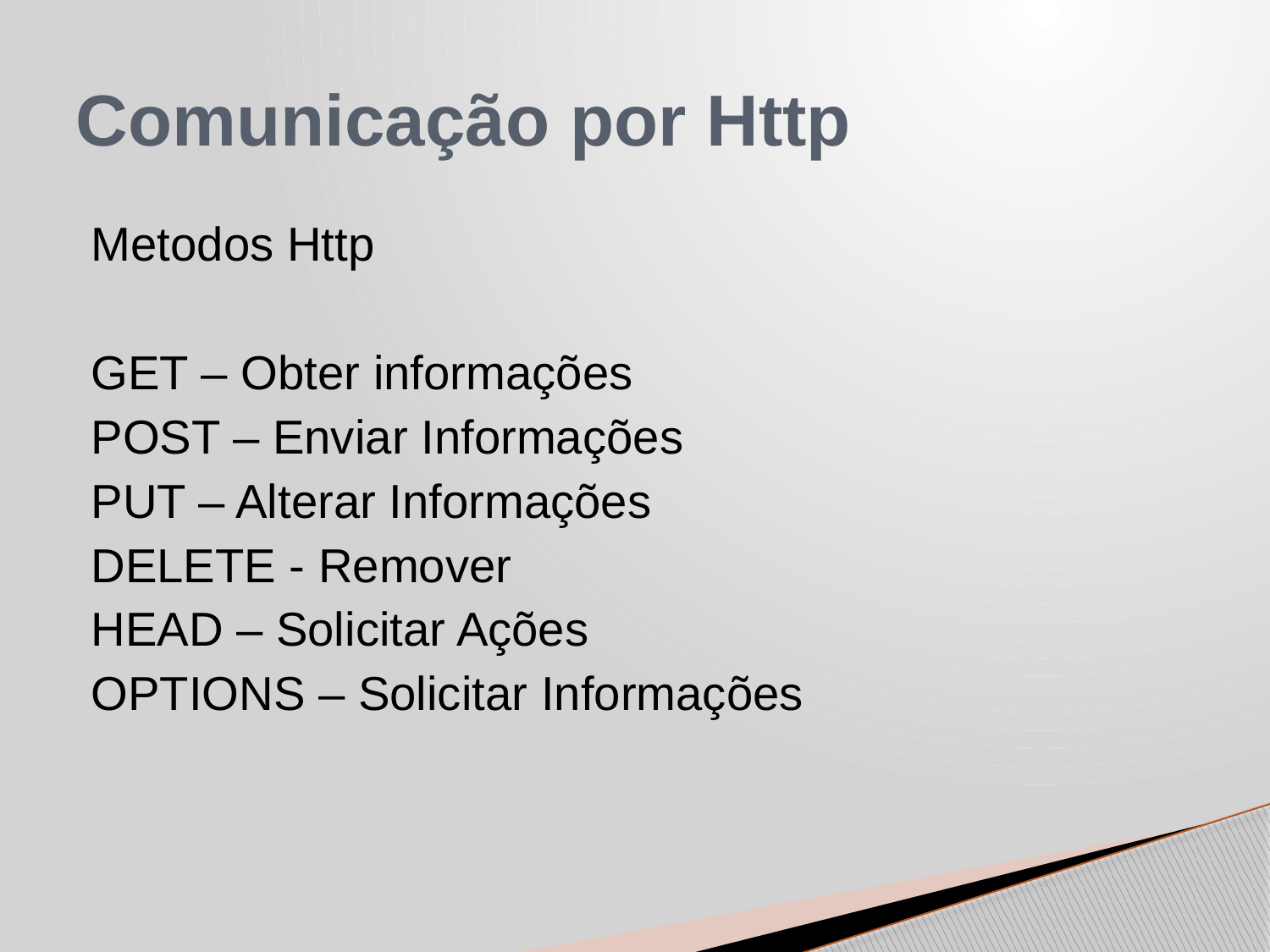

# Comunicação por Http
Metodos Http

GET – Obter informações
POST – Enviar Informações
PUT – Alterar Informações
DELETE - Remover
HEAD – Solicitar Ações
OPTIONS – Solicitar Informações